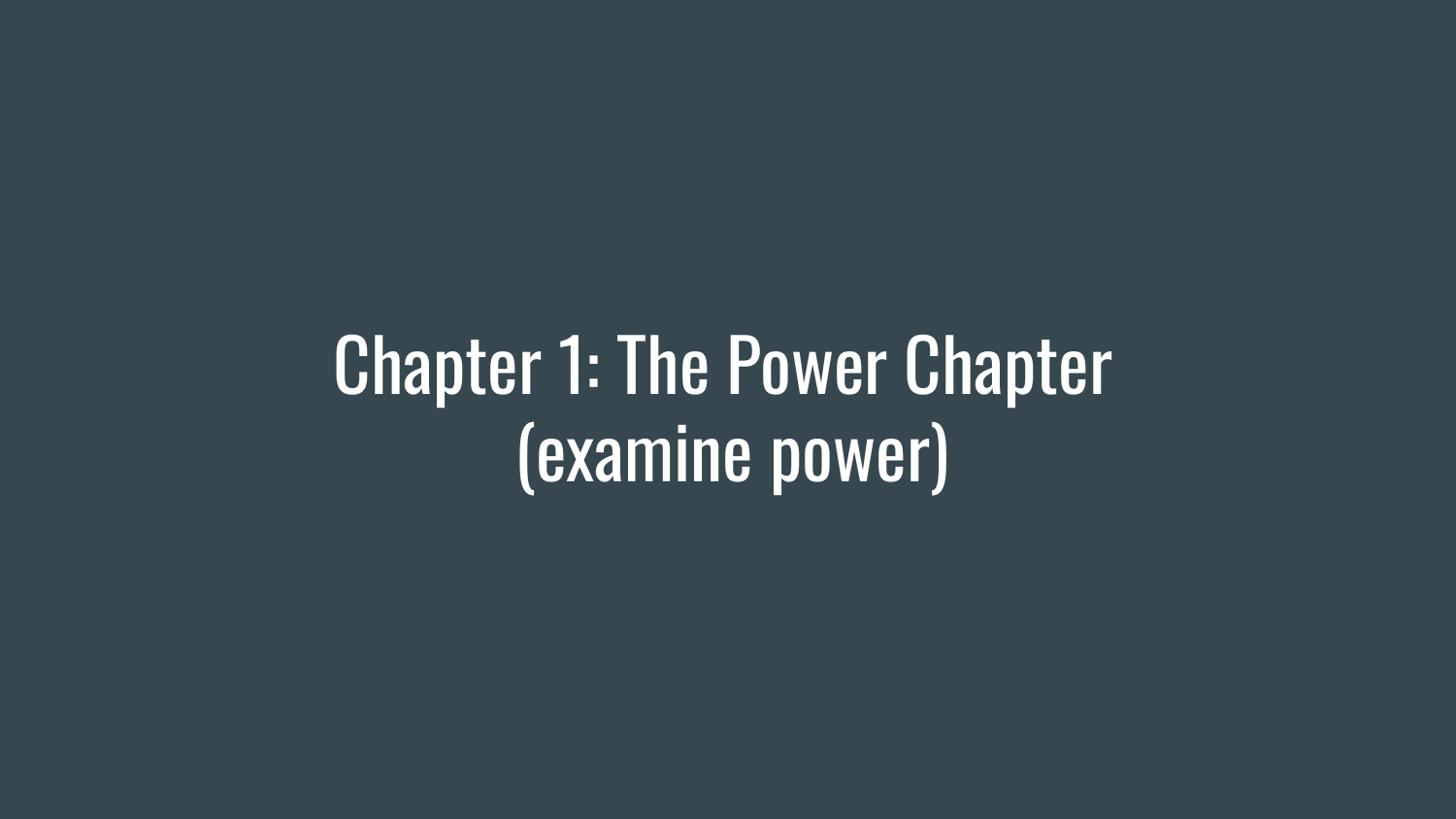

# Chapter 1: The Power Chapter
(examine power)